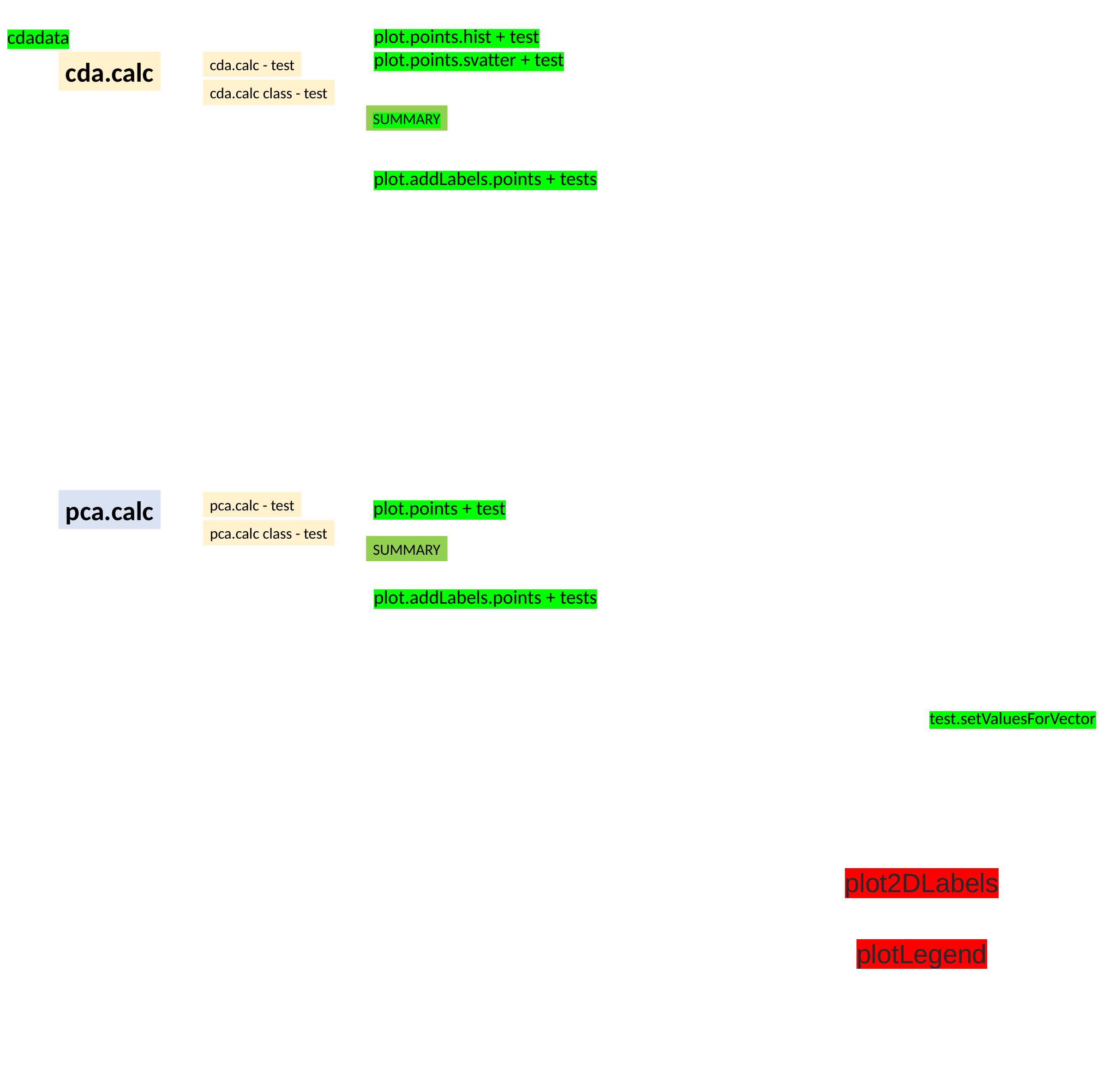

plot.points.hist + test
plot.points.svatter + test
cdadata
cda.calc
cda.calc - test
cda.calc class - test
SUMMARY
plot.addLabels.points + tests
pca.calc
pca.calc - test
plot.points + test
pca.calc class - test
SUMMARY
plot.addLabels.points + tests
test.setValuesForVector
plot2DLabels
plotLegend